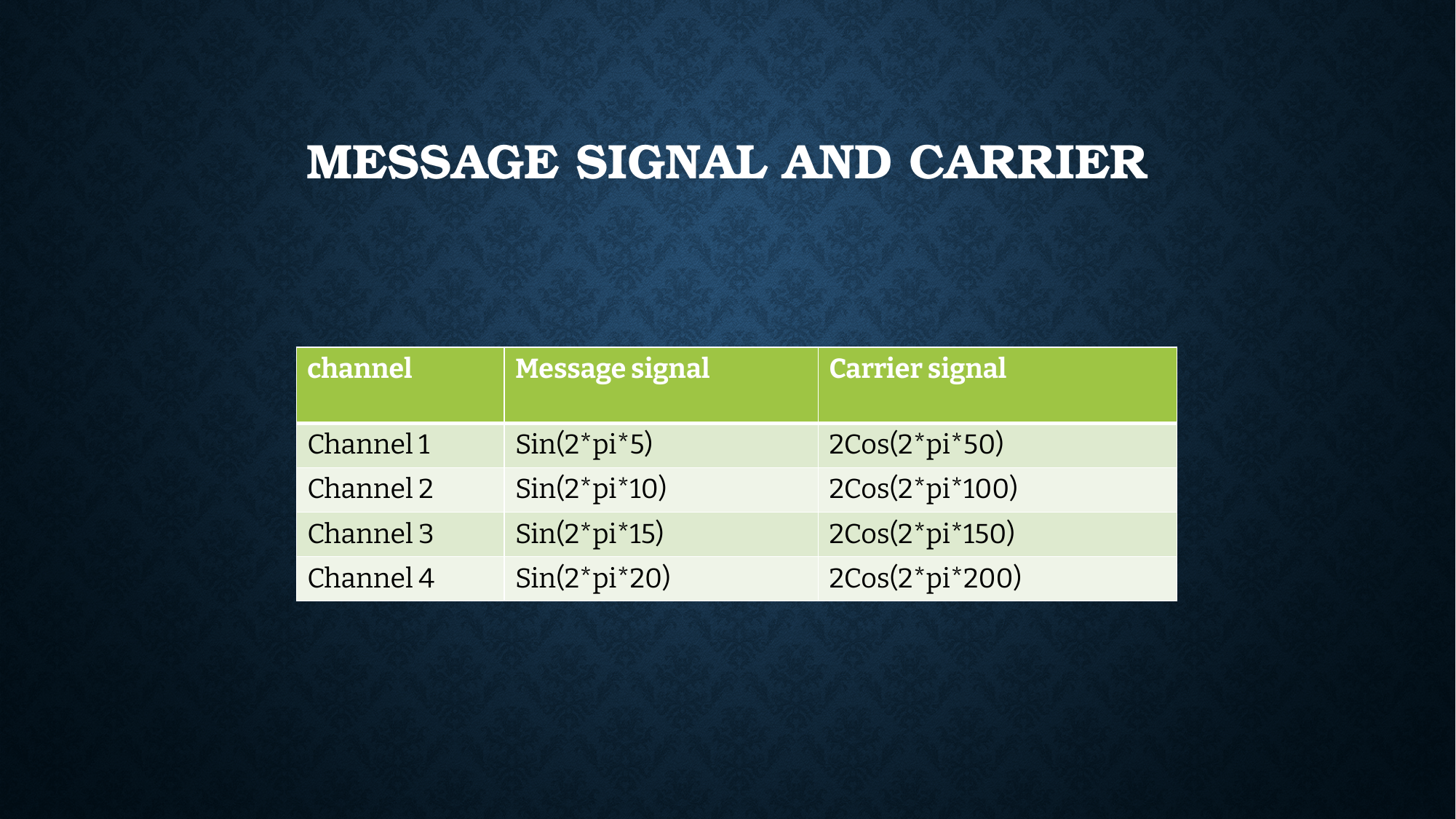

# Message signal and carrier
| channel | Message signal | Carrier signal |
| --- | --- | --- |
| Channel 1 | Sin(2\*pi\*5) | 2Cos(2\*pi\*50) |
| Channel 2 | Sin(2\*pi\*10) | 2Cos(2\*pi\*100) |
| Channel 3 | Sin(2\*pi\*15) | 2Cos(2\*pi\*150) |
| Channel 4 | Sin(2\*pi\*20) | 2Cos(2\*pi\*200) |